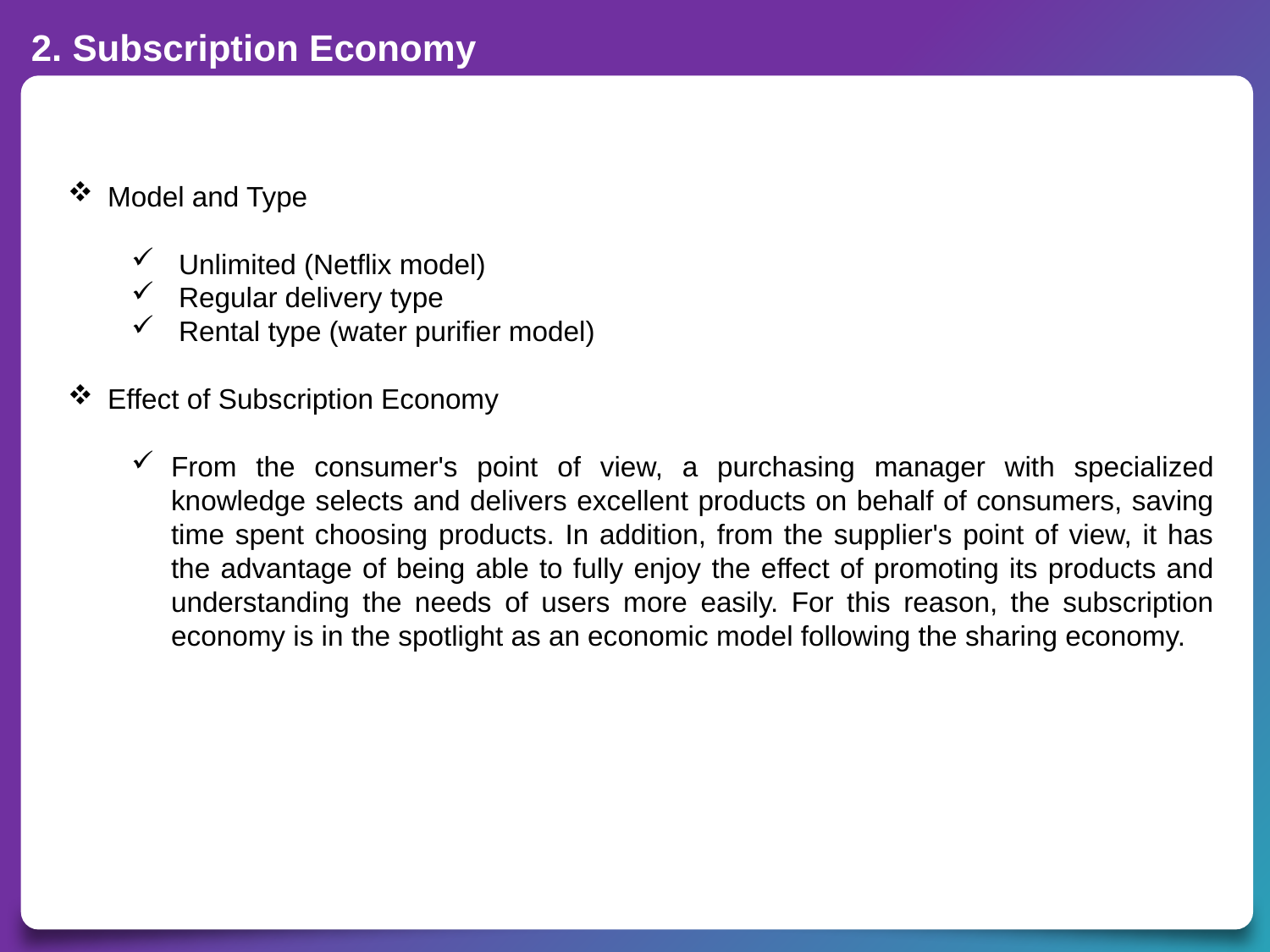

2. Subscription Economy

Model and Type

 Unlimited (Netflix model)
 Regular delivery type
 Rental type (water purifier model)

Effect of Subscription Economy

From the consumer's point of view, a purchasing manager with specialized knowledge selects and delivers excellent products on behalf of consumers, saving time spent choosing products. In addition, from the supplier's point of view, it has the advantage of being able to fully enjoy the effect of promoting its products and understanding the needs of users more easily. For this reason, the subscription economy is in the spotlight as an economic model following the sharing economy.